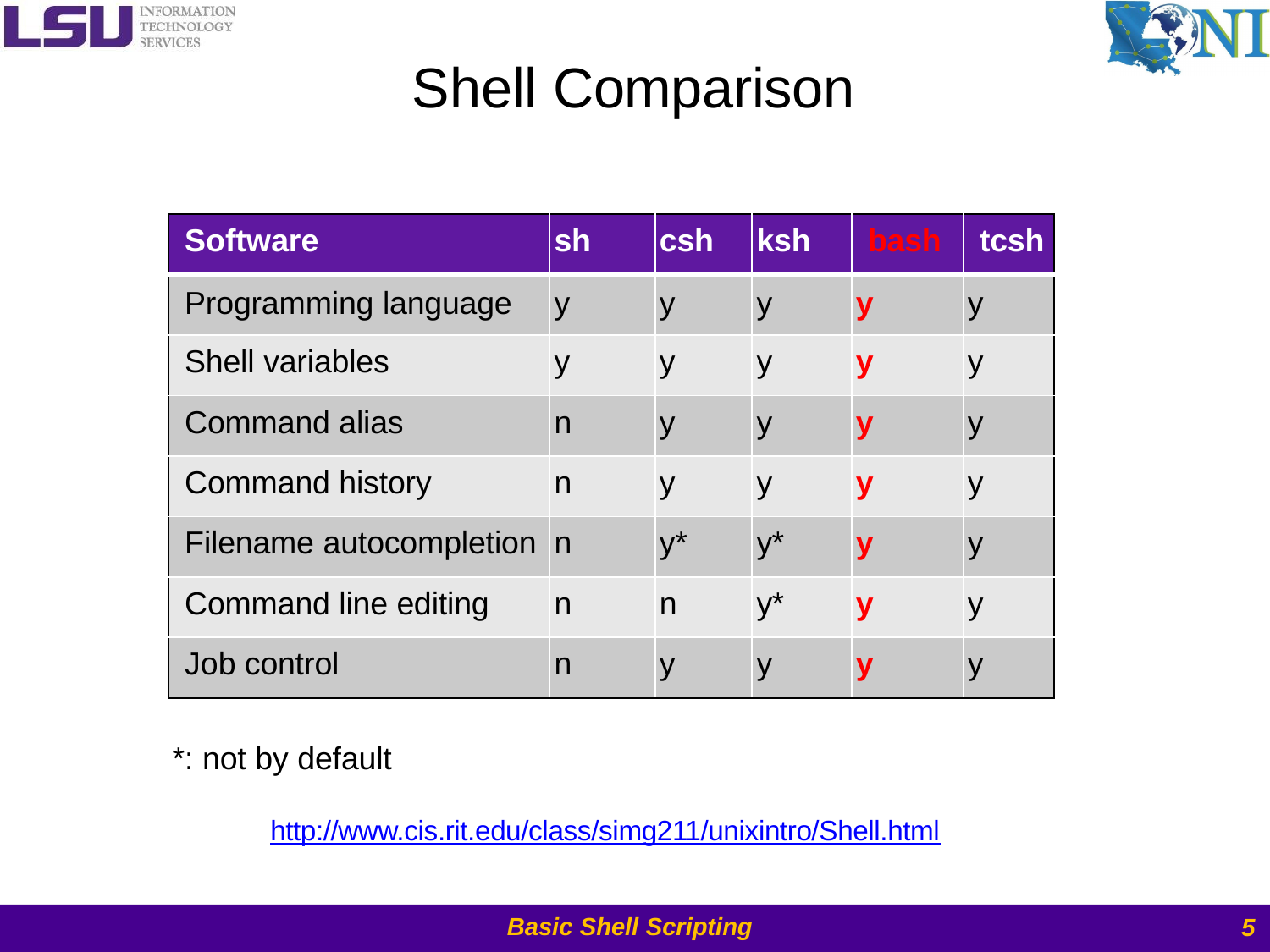

# Shell Comparison
| Software | sh | csh | ksh | bash | tcsh |
| --- | --- | --- | --- | --- | --- |
| Programming language | y | y | y | y | y |
| Shell variables | y | y | y | y | y |
| Command alias | n | y | y | y | y |
| Command history | n | y | y | y | y |
| Filename autocompletion | n | y\* | y\* | y | y |
| Command line editing | n | n | y\* | y | y |
| Job control | n | y | y | y | y |
*: not by default

http://www.cis.rit.edu/class/simg211/unixintro/Shell.html
Basic Shell Scripting
5